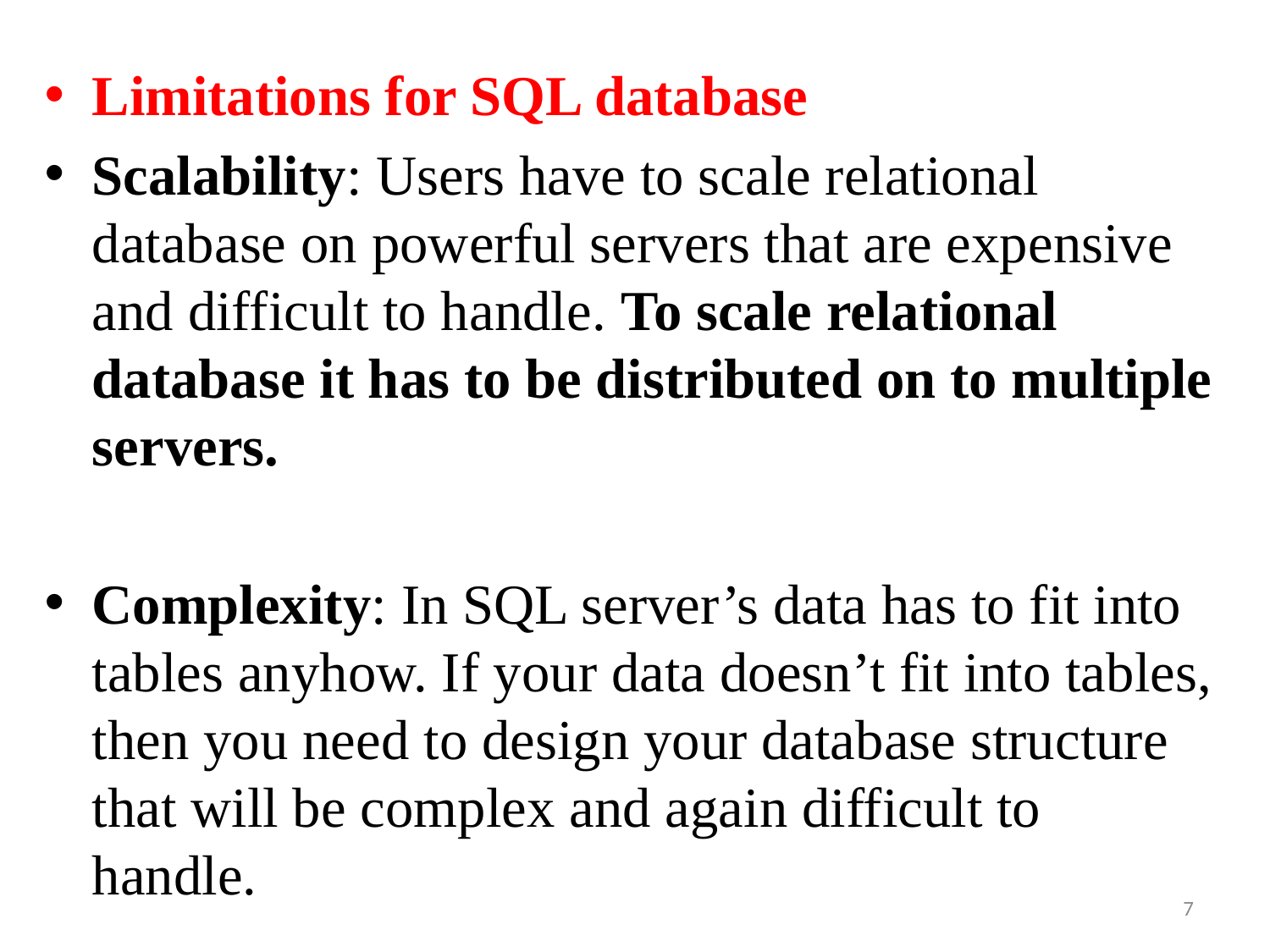

Limitations for SQL database
Scalability: Users have to scale relational database on powerful servers that are expensive and difficult to handle. To scale relational database it has to be distributed on to multiple servers.

Complexity: In SQL server’s data has to fit into tables anyhow. If your data doesn’t fit into tables, then you need to design your database structure that will be complex and again difficult to handle.

7